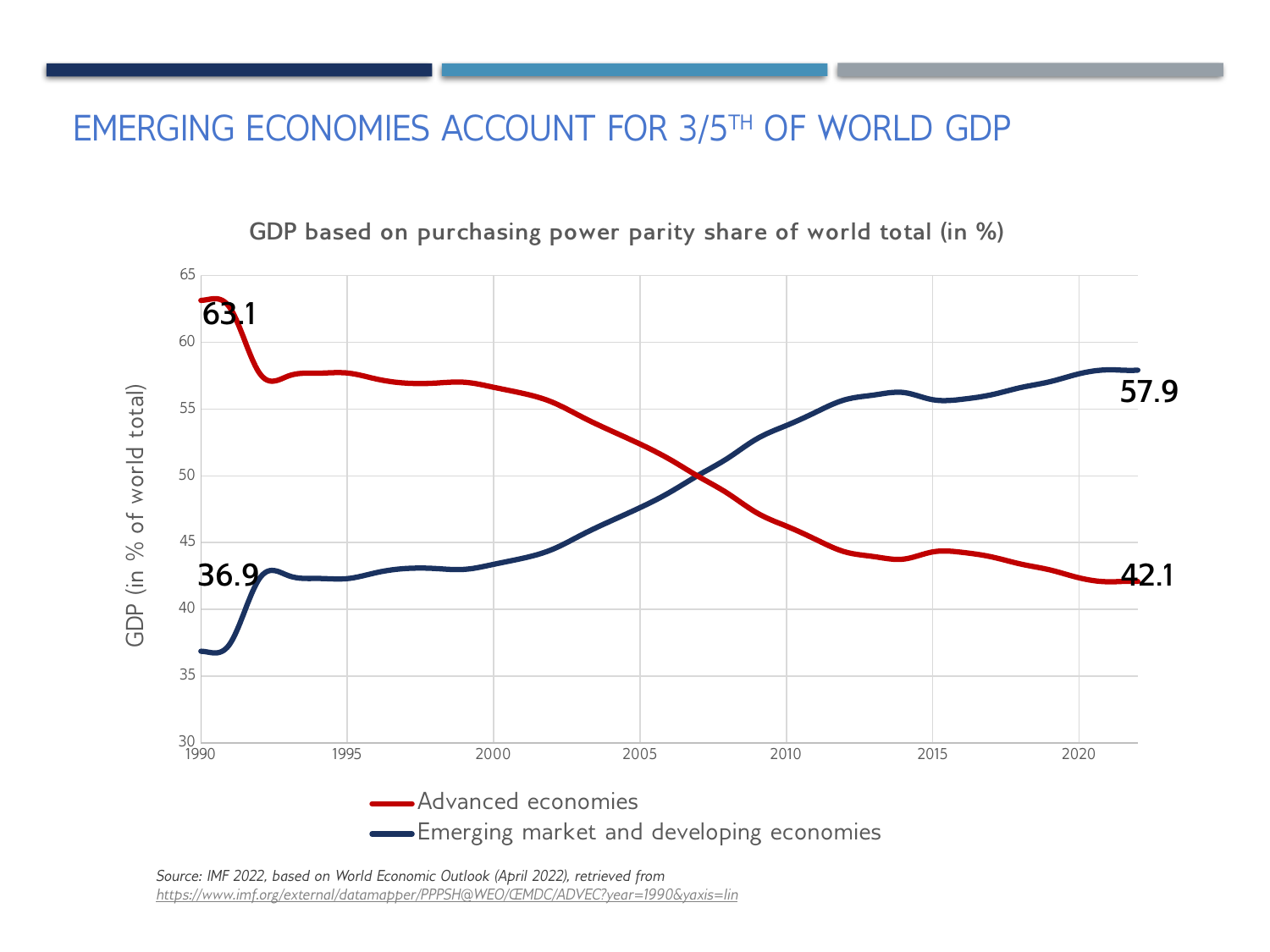

# Emerging economies account for 3/5th of world gdp

### Chart: GDP based on purchasing power parity share of world total (in %)

| Category | Advanced economies | Emerging market and developing economies |
|---|---|---|
63.1
57.9
36.9
42.1
Source: IMF 2022, based on World Economic Outlook (April 2022), retrieved from https://www.imf.org/external/datamapper/PPPSH@WEO/OEMDC/ADVEC?year=1990&yaxis=lin